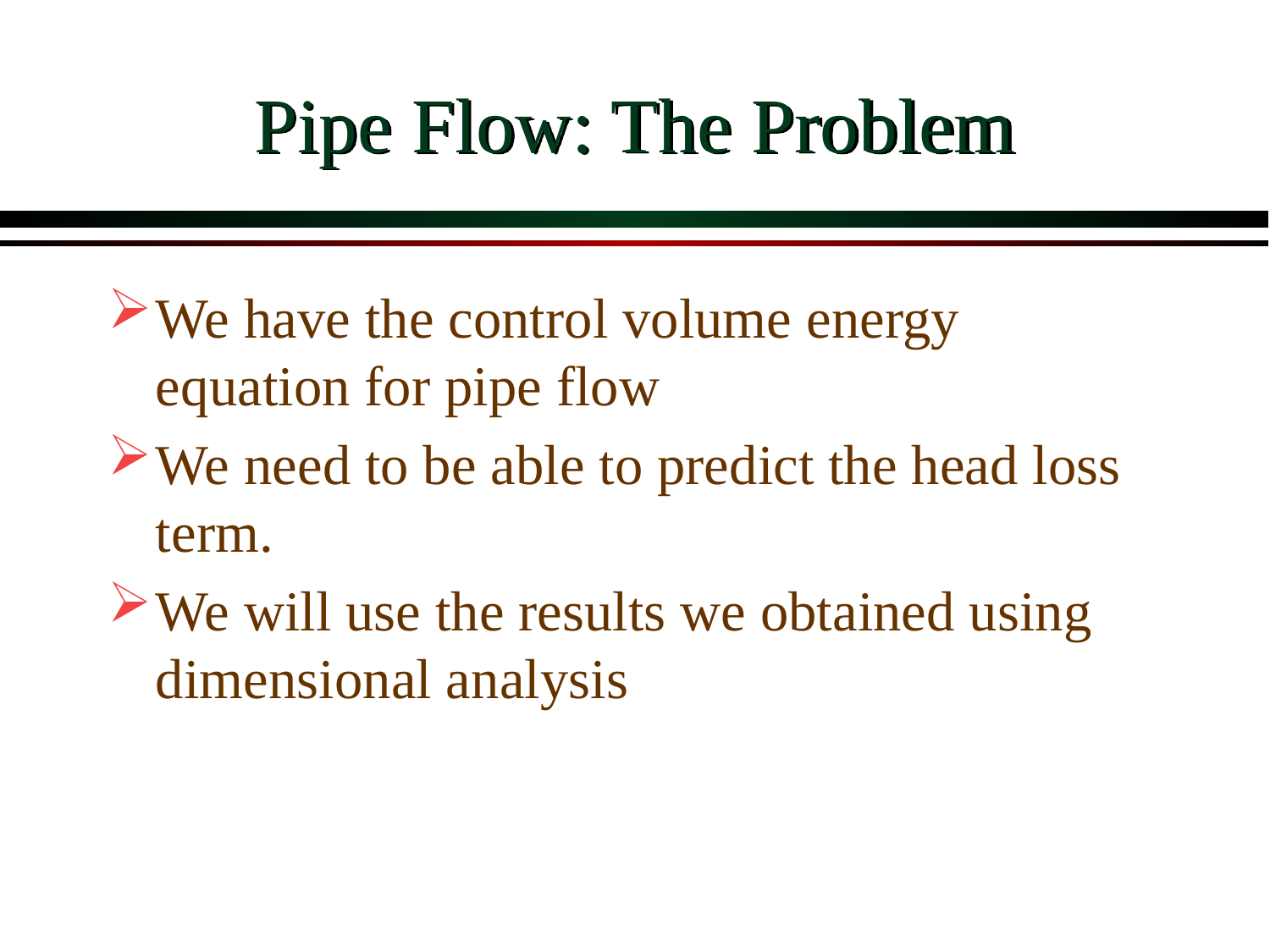

# Pipe Flow: The Problem
We have the control volume energy equation for pipe flow
We need to be able to predict the head loss term.
We will use the results we obtained using dimensional analysis